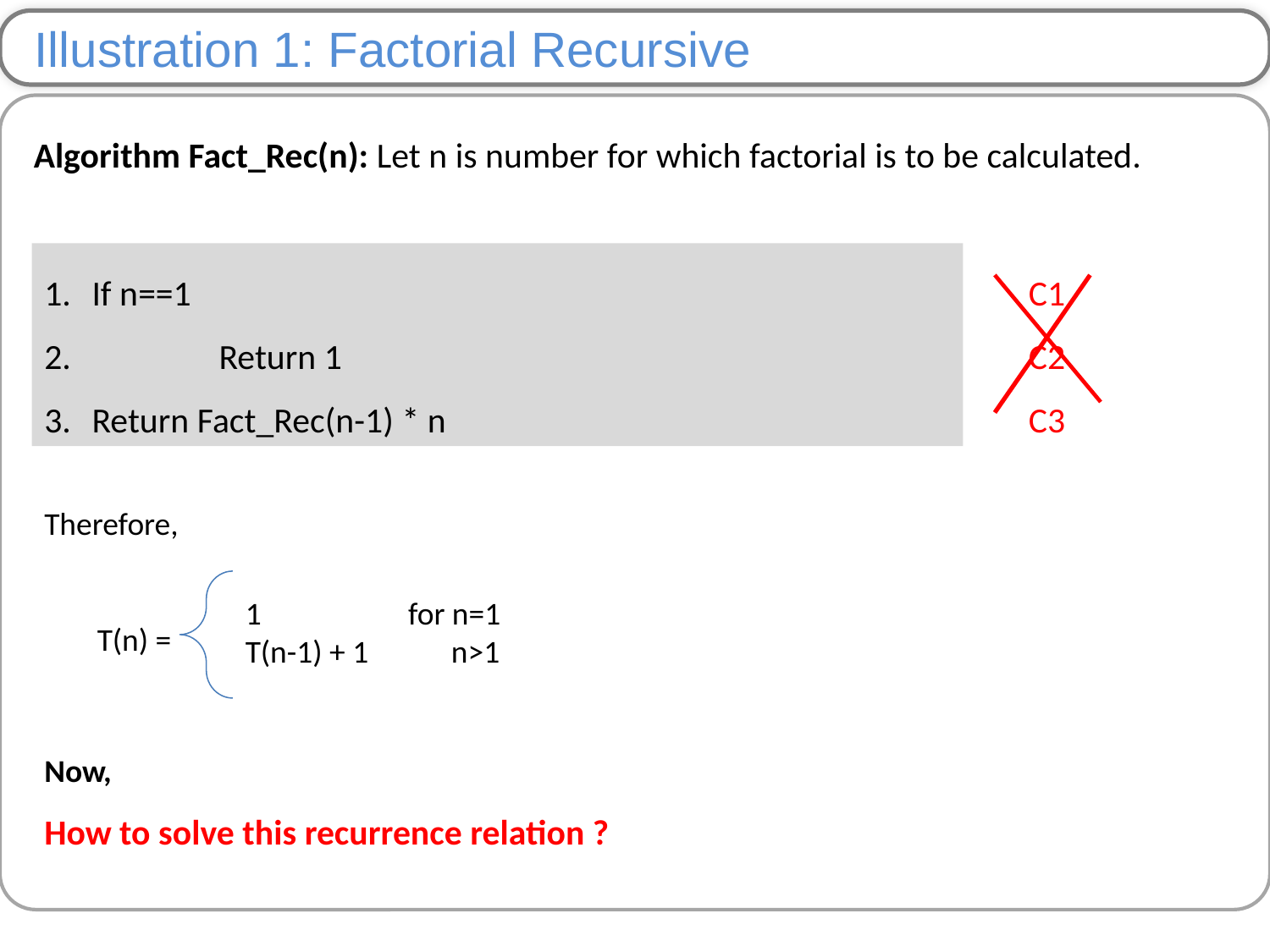

Illustration 1: Factorial Recursive

Algorithm Fact_Rec(n): Let n is number for which factorial is to be calculated.

If n==1
 	Return 1
Return Fact_Rec(n-1) * n
C1
C2
C3
Therefore,

Now,
How to solve this recurrence relation ?

1	     for n=1
T(n-1) + 1	           n>1
T(n) =